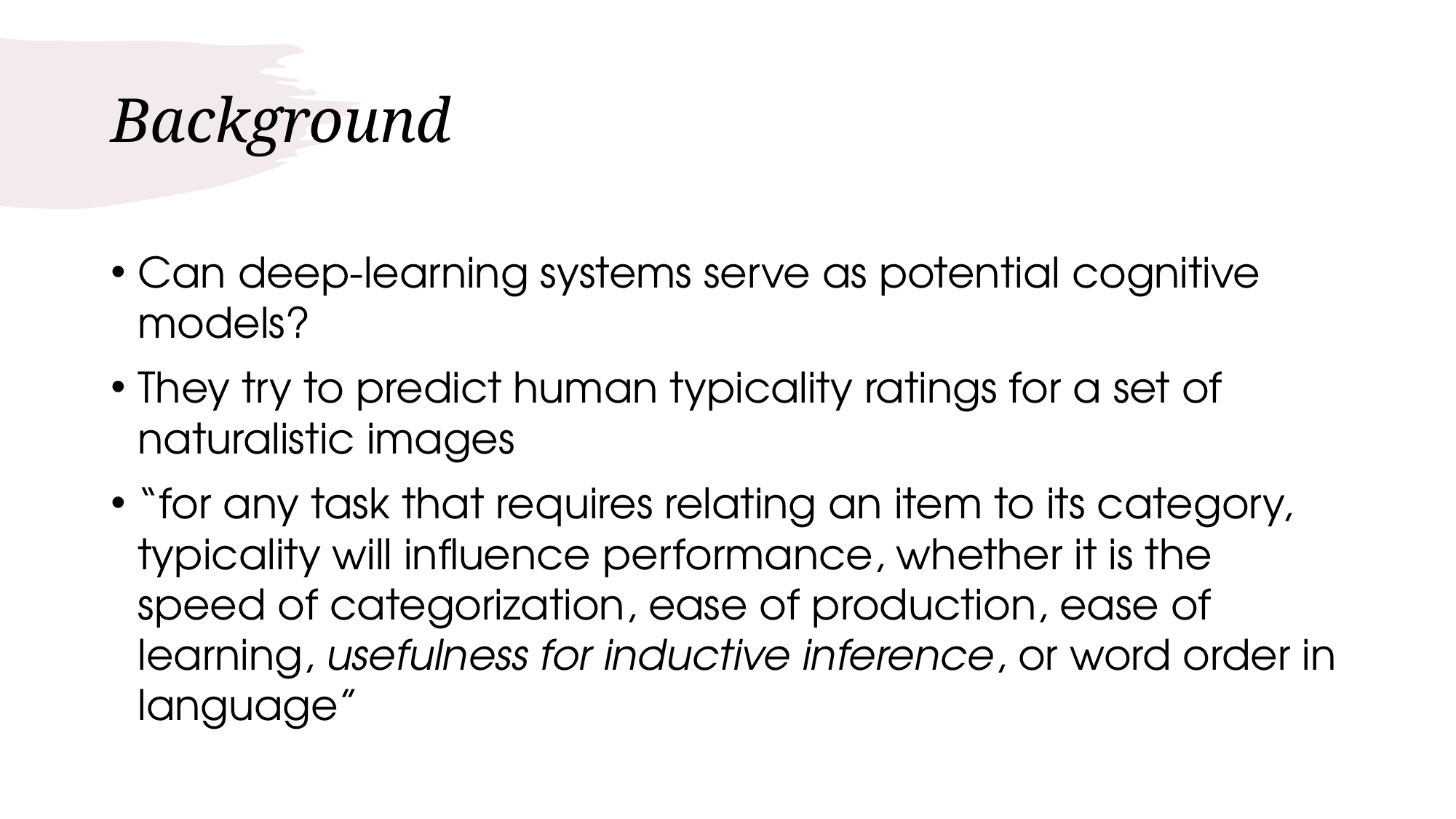

# Background
Can deep-learning systems serve as potential cognitive models?
They try to predict human typicality ratings for a set of naturalistic images
“for any task that requires relating an item to its category, typicality will influence performance, whether it is the speed of categorization, ease of production, ease of learning, usefulness for inductive inference, or word order in language”